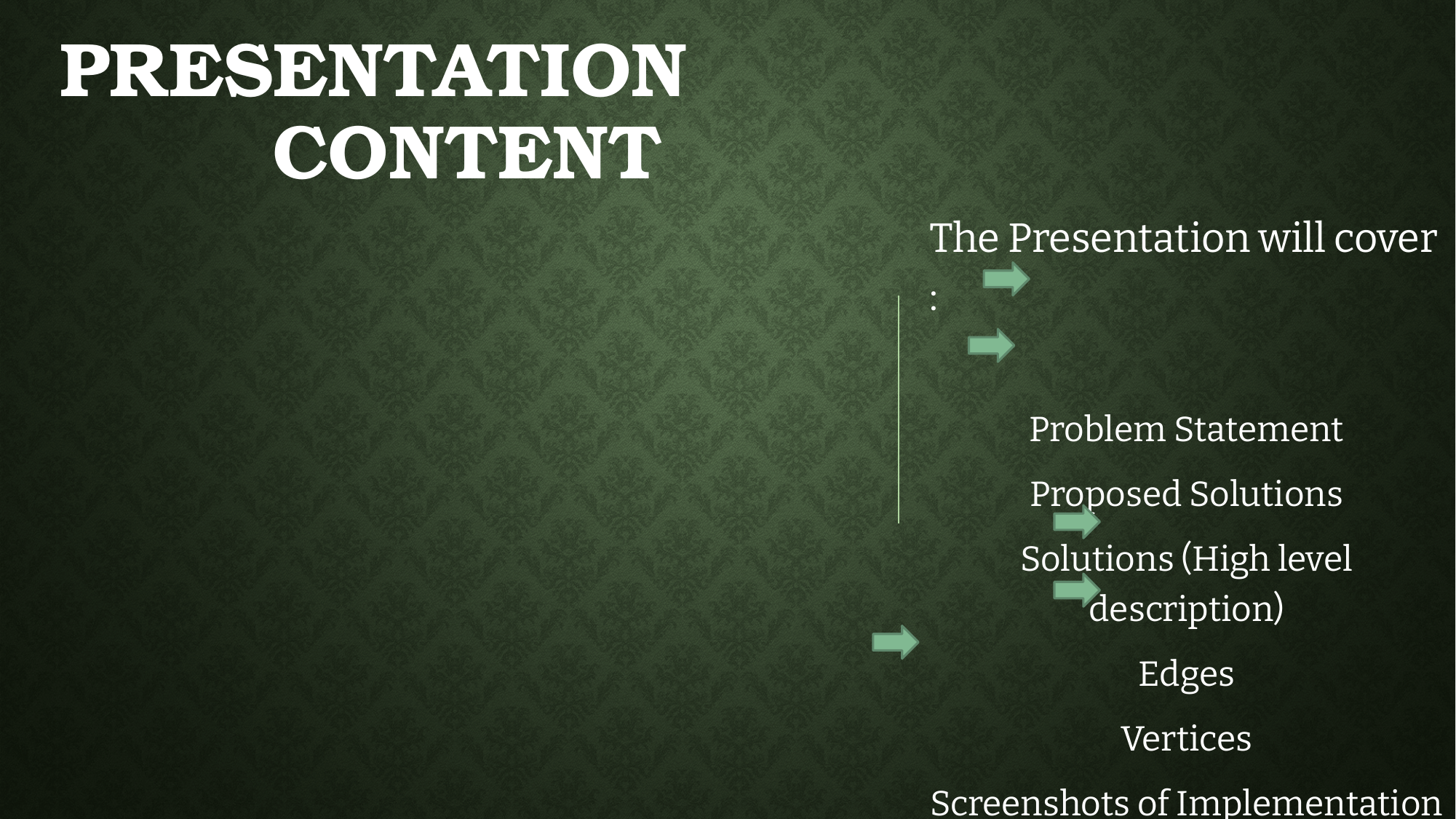

# PRESENTATION CONTENT
The Presentation will cover :

Problem Statement
Proposed Solutions
Solutions (High level description)
Edges
Vertices
Screenshots of Implementation